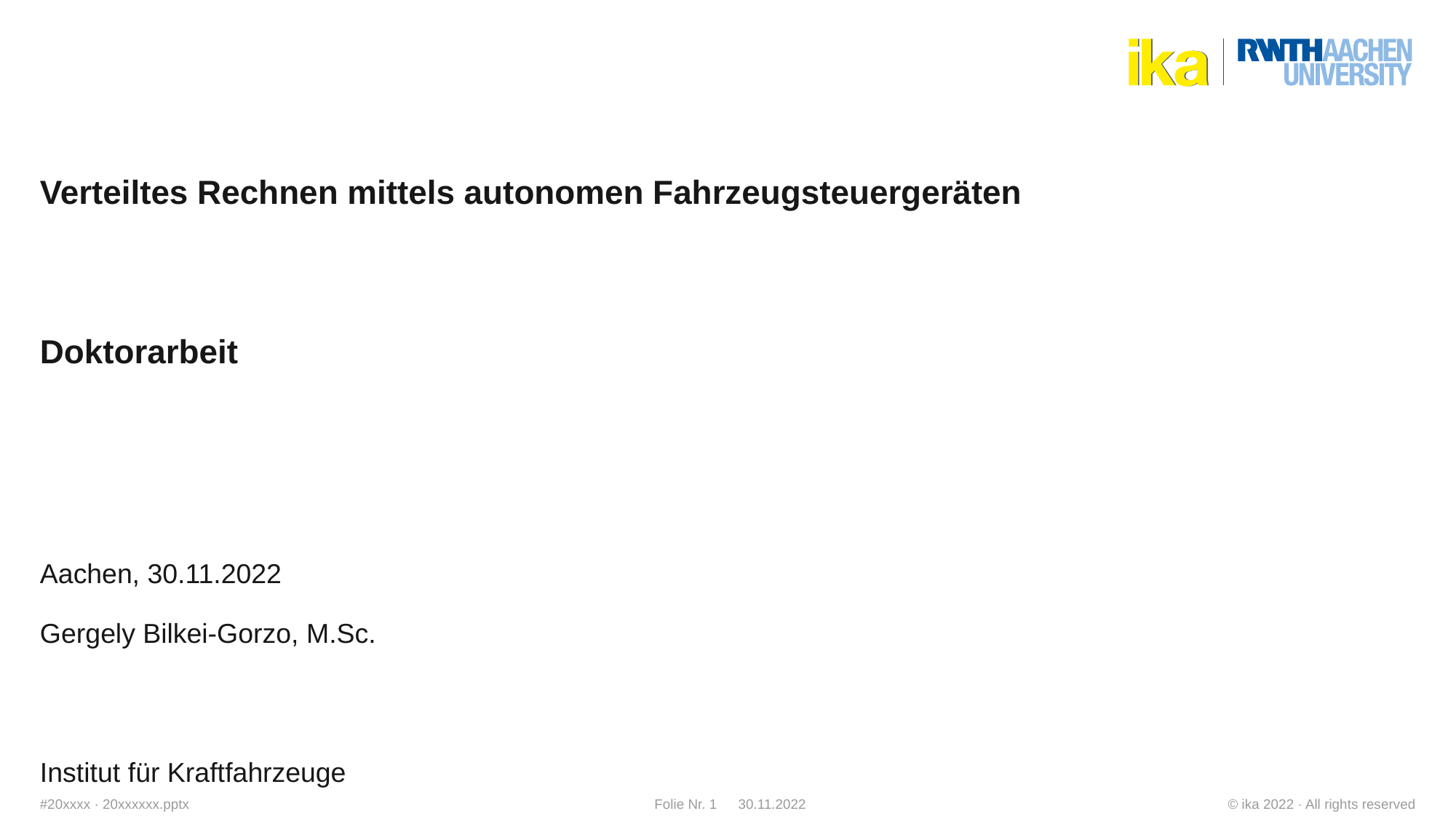

# Verteiltes Rechnen mittels autonomen Fahrzeugsteuergeräten
Doktorarbeit
Aachen, 30.11.2022
Gergely Bilkei-Gorzo, M.Sc.
Institut für Kraftfahrzeuge